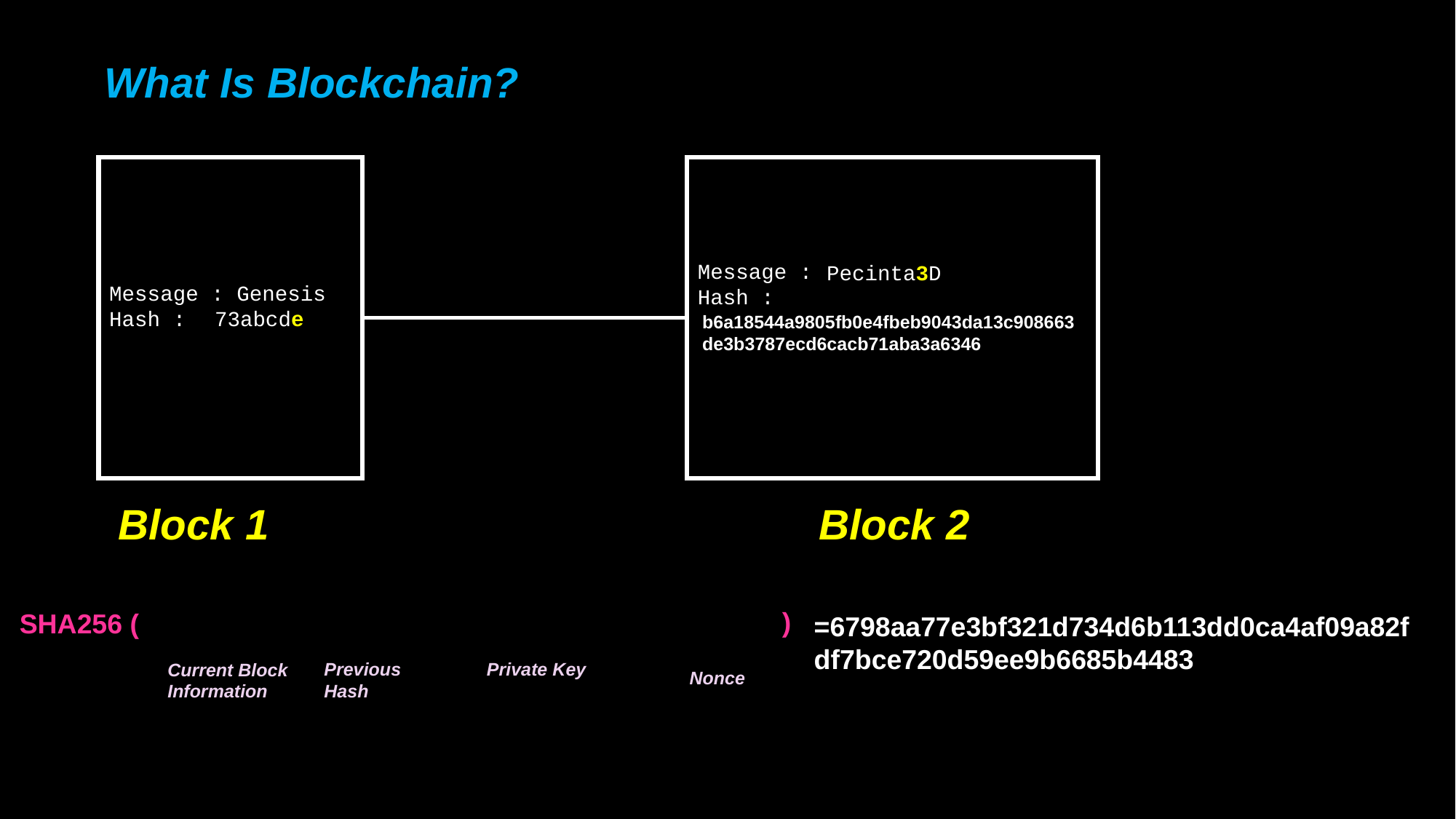

What Is Blockchain?
Message : Pecinta2D
Hash : sha256(Pecinta2D,73abcd,NOPALJMK68,1132)

Message : Genesis
Hash : 73abcd

Pecinta3D
Pecinta3D
Pecinta2D
NOPALJMK68
73abcd
b6a18544a9805fb0e4fbeb9043da13c908663de3b3787ecd6cacb71aba3a6346
73abcde
73abcde
1132
Block 1
Block 2
= b6a18544a9805fb0e4fbeb9043da13c908663
de3b3787ecd6cacb71aba3a6346
)
SHA256 (
= 810cd9e9cbc189192e676dabf06ee30f50336
d162ac29f0adbdac0bb6f1bc561
=6798aa77e3bf321d734d6b113dd0ca4af09a82fdf7bce720d59ee9b6685b4483
Private Key
Previous
Hash
Current Block
Information
Nonce